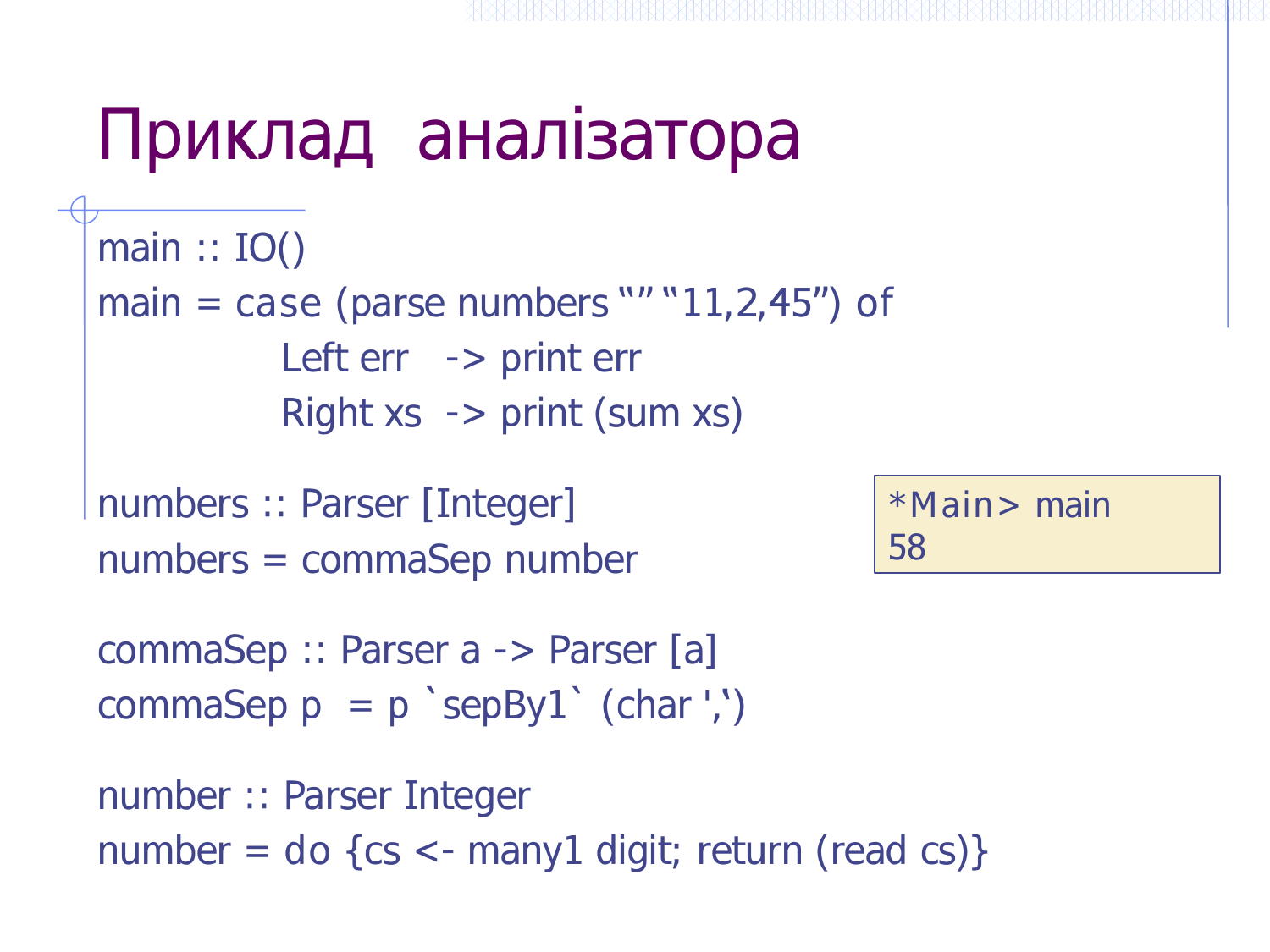

# Приклад  аналізатора
main :: IO()
main = case (parse numbers “” “11,2,45”) of
               Left err   -> print err
               Right xs  -> print (sum xs)

numbers :: Parser [Integer]
numbers = commaSep number

commaSep :: Parser a -> Parser [a]
commaSep p  = p `sepBy1` (char ',‘)

number :: Parser Integer
number = do {cs <- many1 digit; return (read cs)}

*Main> main
58